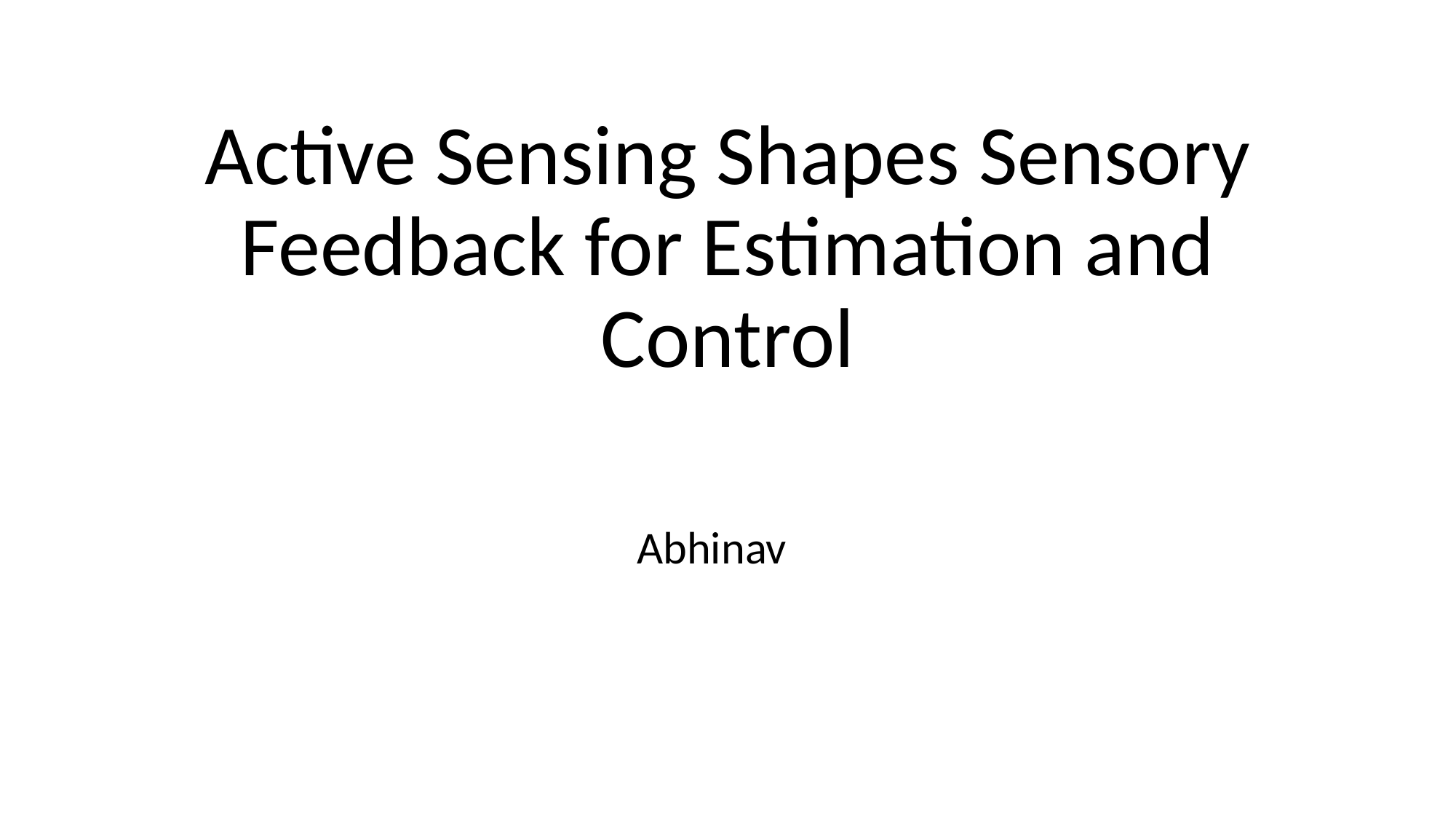

# Active Sensing Shapes Sensory Feedback for Estimation and Control
Abhinav